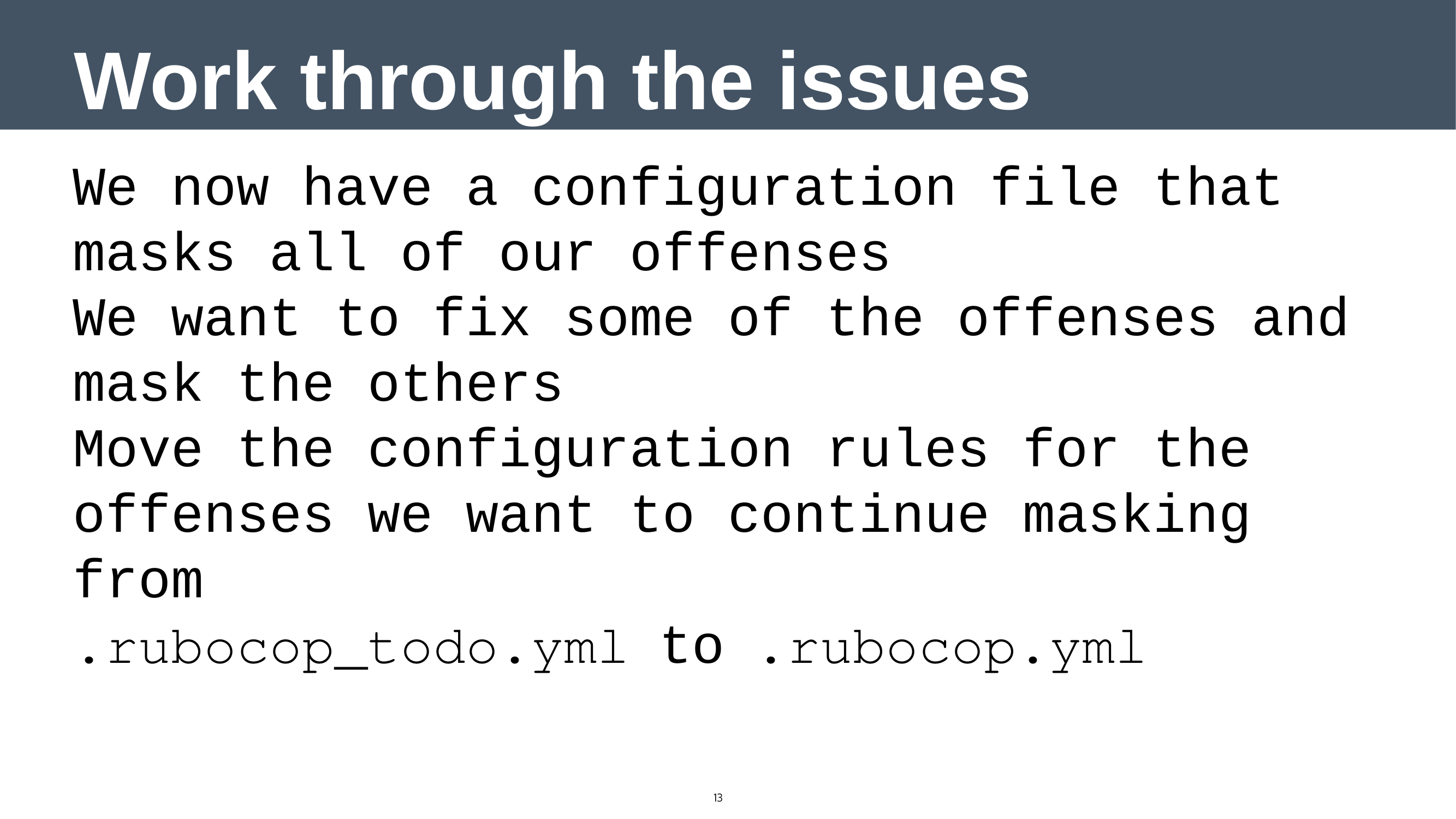

# Work through the issues
We now have a configuration file that masks all of our offenses
We want to fix some of the offenses and mask the others
Move the configuration rules for the offenses we want to continue masking from
.rubocop_todo.yml to .rubocop.yml
13